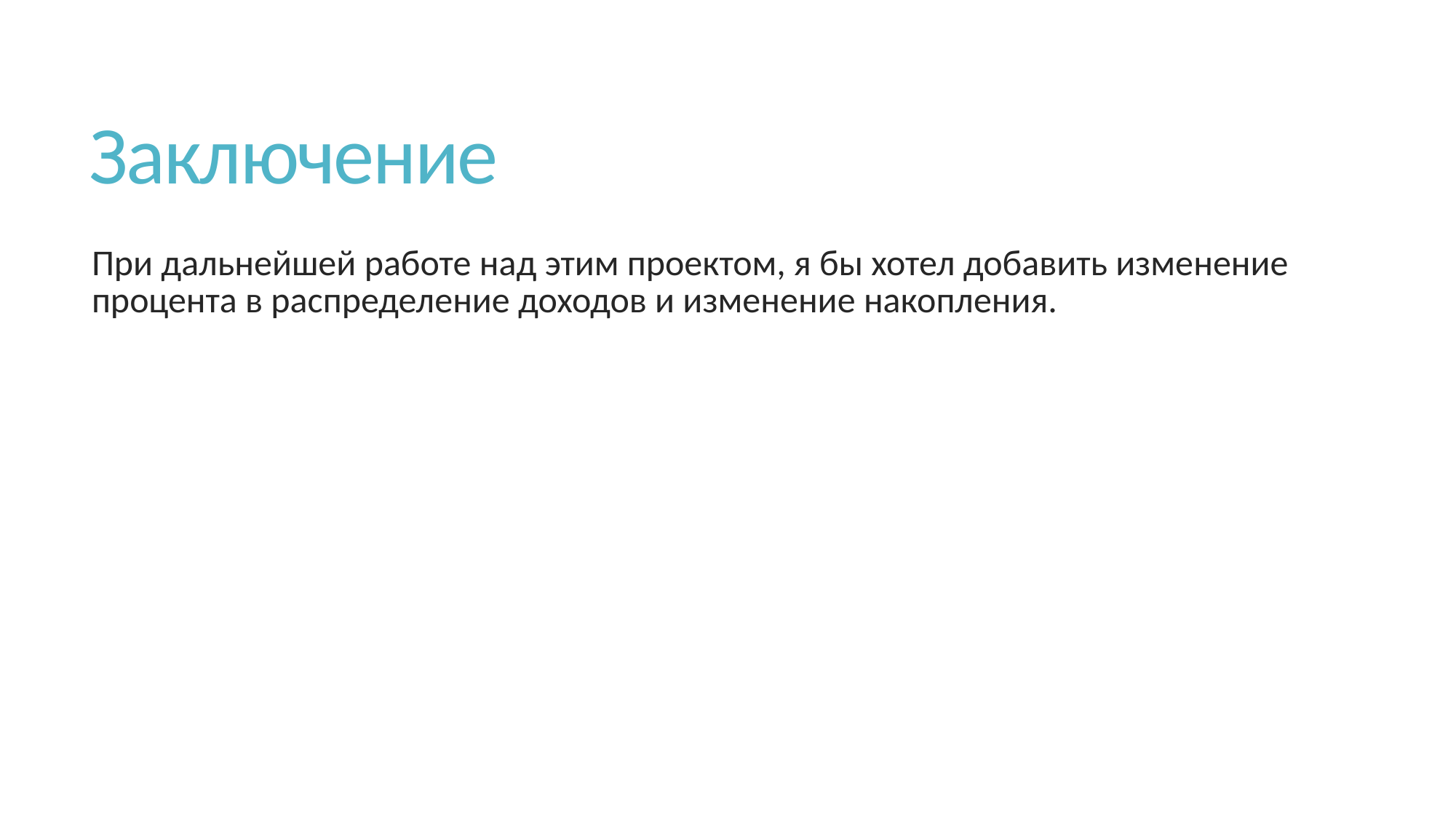

# Заключение
При дальнейшей работе над этим проектом, я бы хотел добавить изменение процента в распределение доходов и изменение накопления.